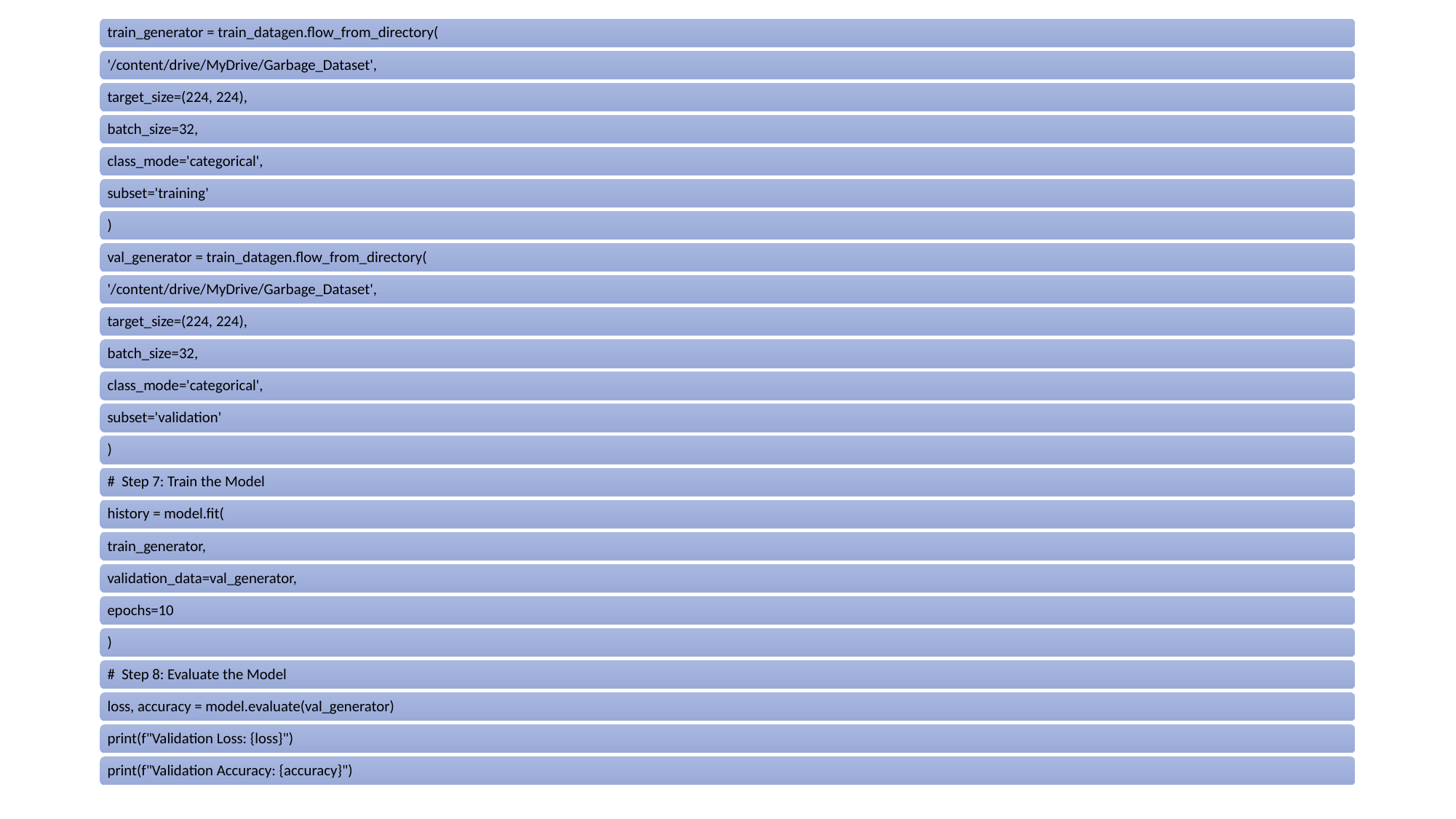

train_generator = train_datagen.flow_from_directory(
'/content/drive/MyDrive/Garbage_Dataset',
target_size=(224, 224),
batch_size=32,
class_mode='categorical',
subset='training'
)
val_generator = train_datagen.flow_from_directory(
'/content/drive/MyDrive/Garbage_Dataset',
target_size=(224, 224),
batch_size=32,
class_mode='categorical',
subset='validation'
)
#  Step 7: Train the Model
history = model.fit(
train_generator,
validation_data=val_generator,
epochs=10
)
#  Step 8: Evaluate the Model
loss, accuracy = model.evaluate(val_generator)
print(f"Validation Loss: {loss}")
print(f"Validation Accuracy: {accuracy}")